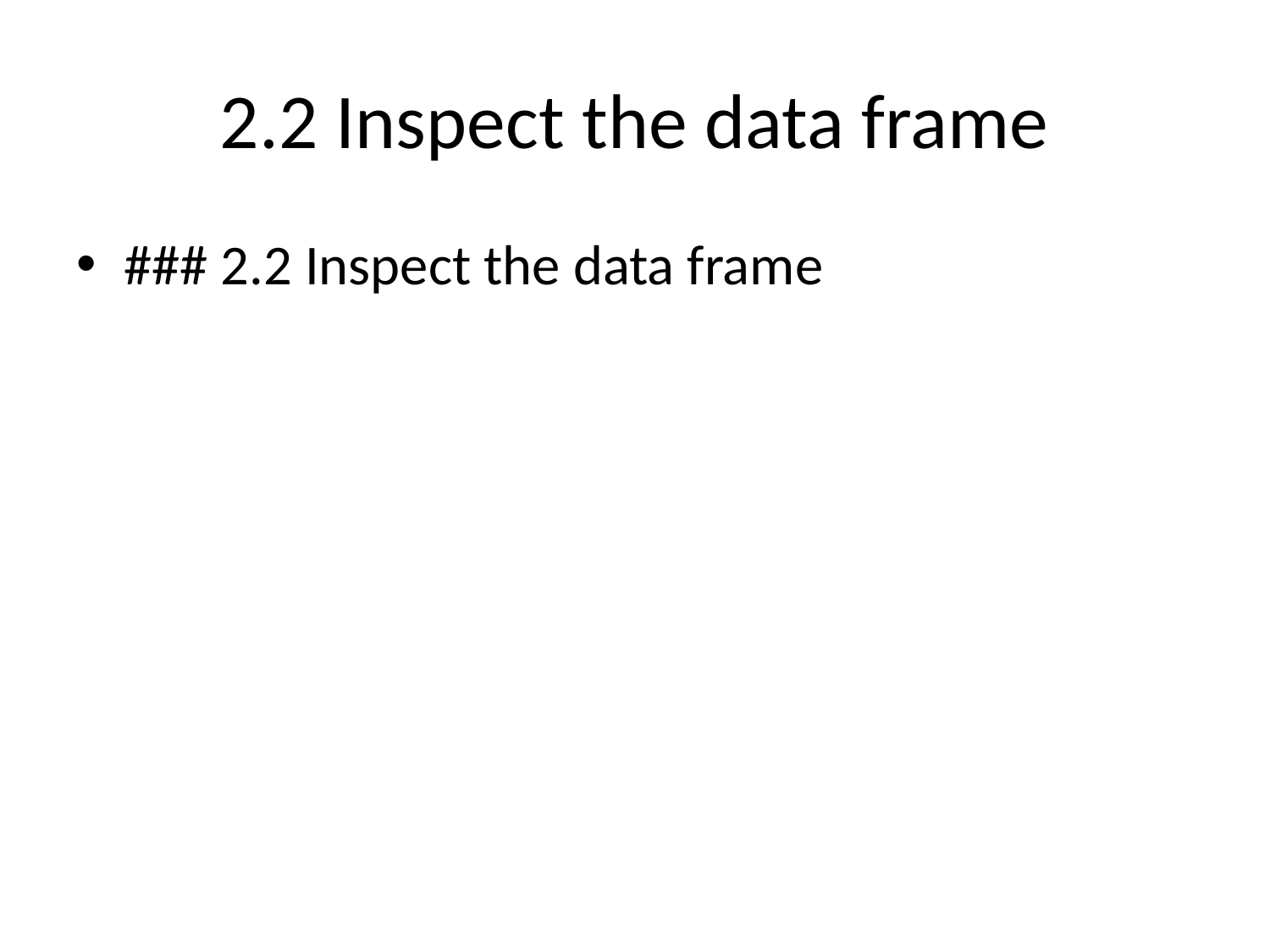

# 2.2 Inspect the data frame
### 2.2 Inspect the data frame